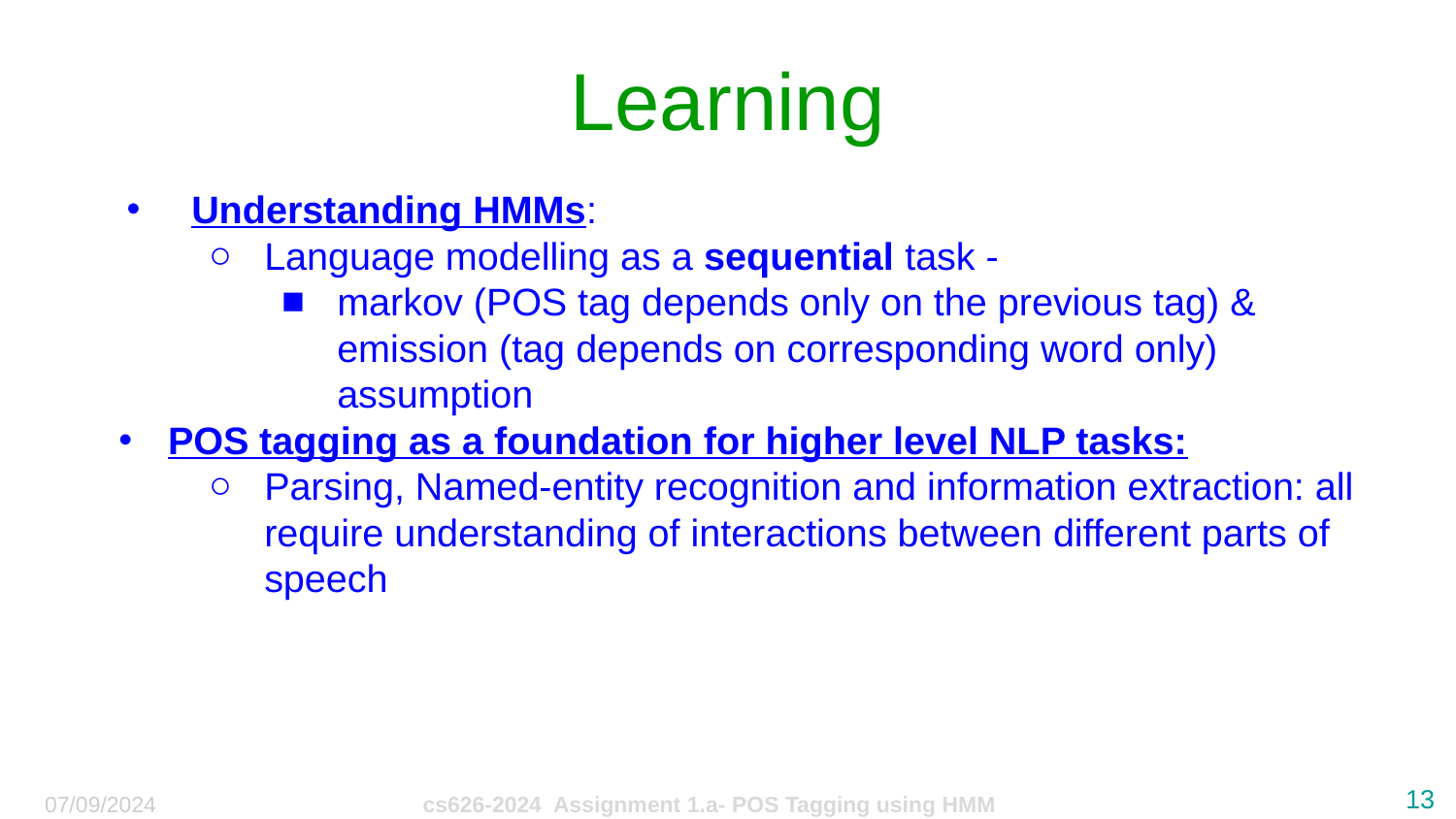

# Learning
Understanding HMMs:
Language modelling as a sequential task -
markov (POS tag depends only on the previous tag) & emission (tag depends on corresponding word only)  assumption
POS tagging as a foundation for higher level NLP tasks:
Parsing, Named-entity recognition and information extraction: all require understanding of interactions between different parts of speech

13
07/09/2024
cs626-2024  Assignment 1.a- POS Tagging using HMM